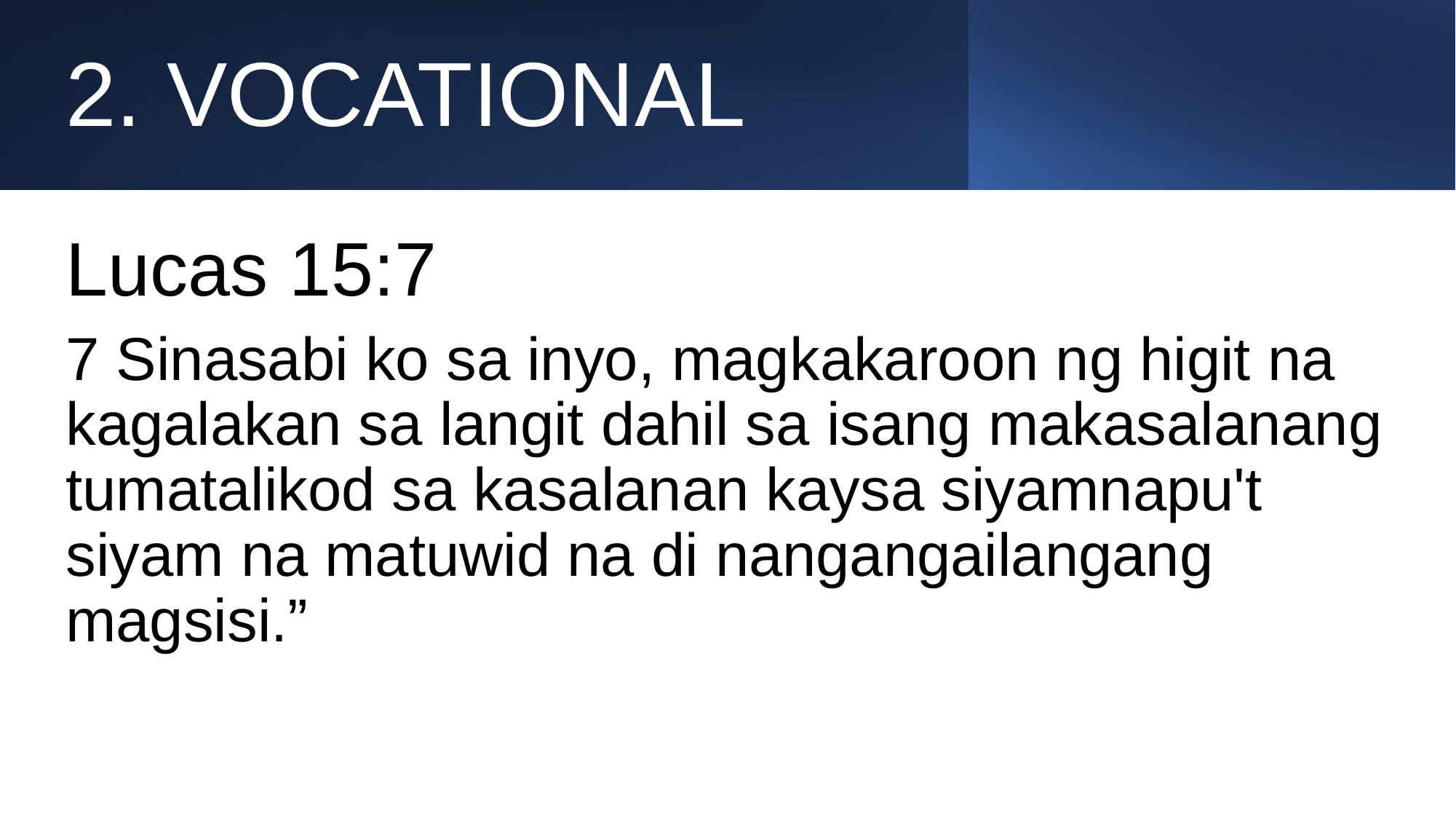

# 2. VOCATIONAL
Lucas 15:7
7 Sinasabi ko sa inyo, magkakaroon ng higit na kagalakan sa langit dahil sa isang makasalanang tumatalikod sa kasalanan kaysa siyamnapu't siyam na matuwid na di nangangailangang magsisi.”